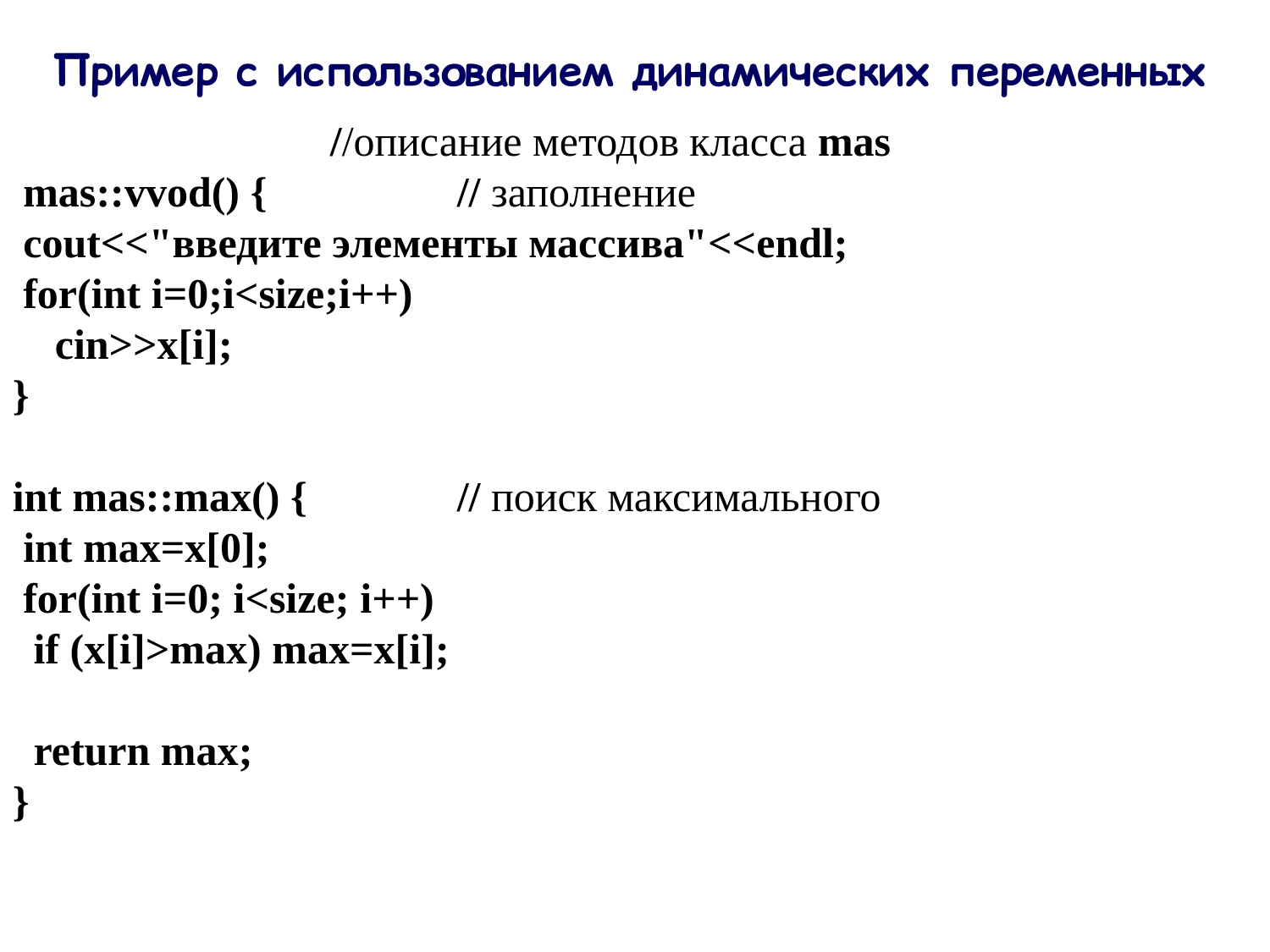

# Пример с использованием динамических переменных
			//описание методов класса mas
 mas::vvod() {		// заполнение
 cout<<"введите элементы массива"<<endl;
 for(int i=0;i<size;i++)
    cin>>x[i];
}

int mas::max() {		// поиск максимального
 int max=x[0];
 for(int i=0; i<size; i++)
  if (x[i]>max) max=x[i];

  return max;
}